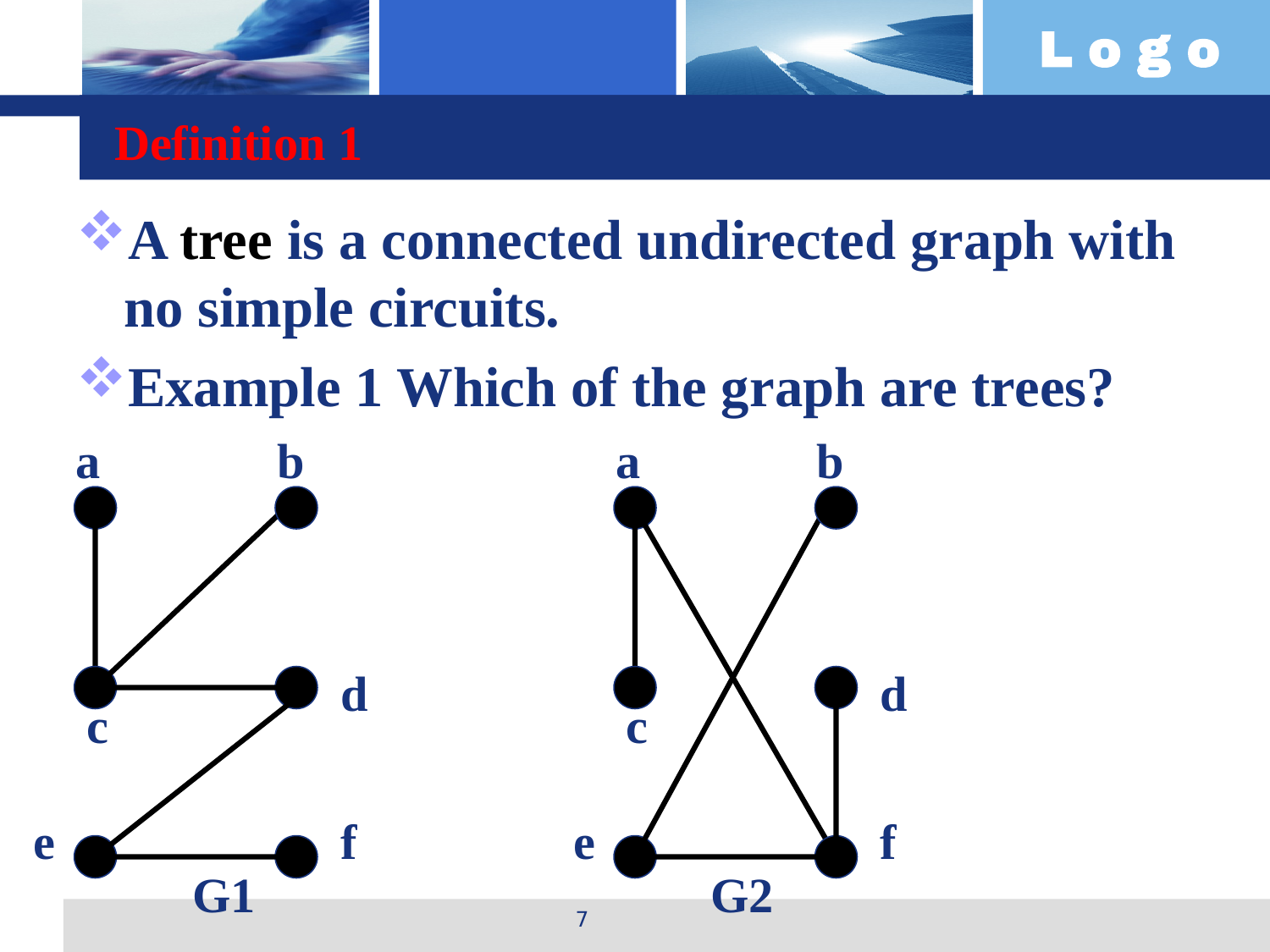

# Definition 1
A tree is a connected undirected graph with no simple circuits.
Example 1 Which of the graph are trees?
a
b
a
b

d
d

c

c

e
f
e
f

G1

G2
7